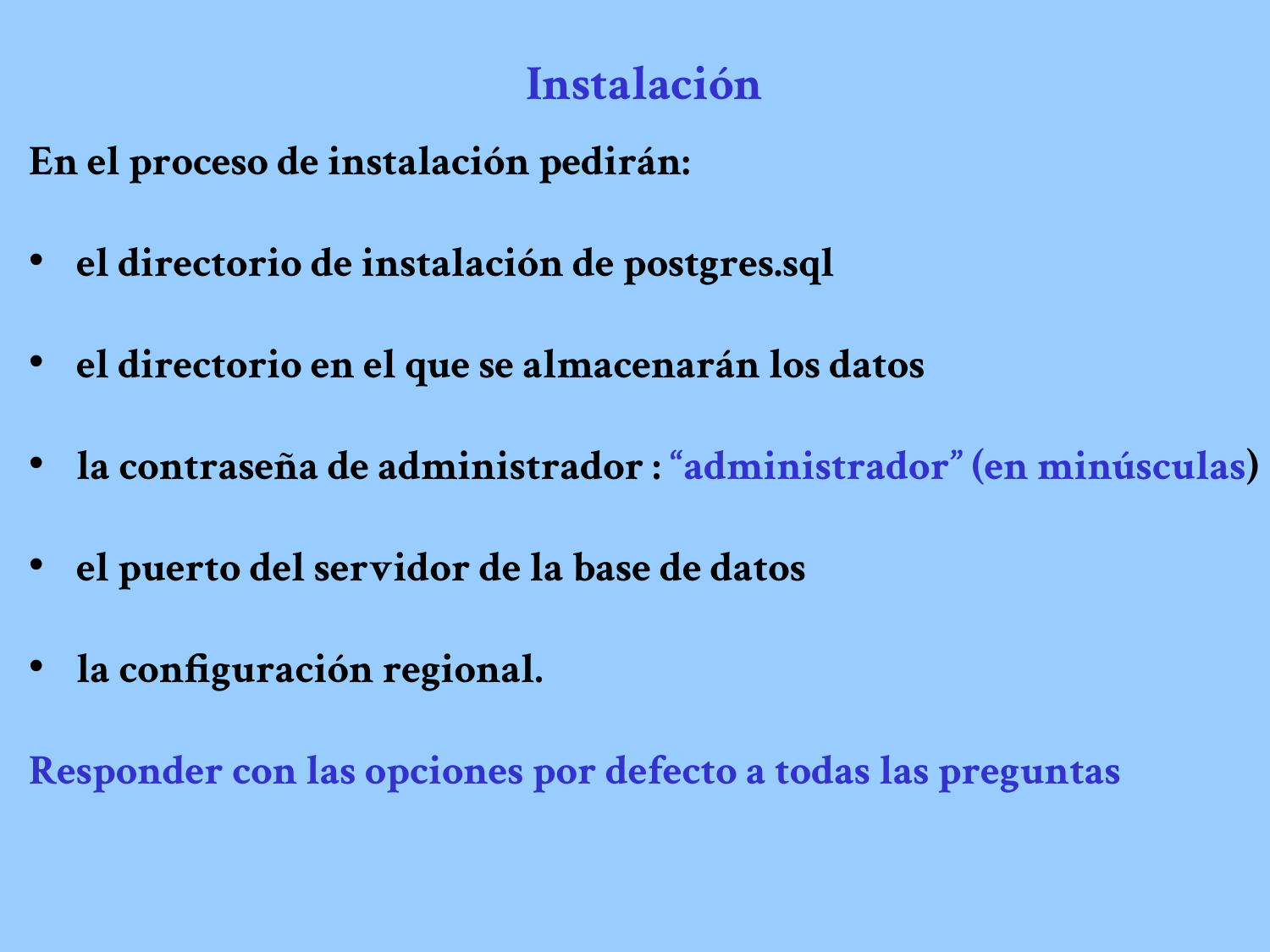

# Instalación
En el proceso de instalación pedirán:

el directorio de instalación de postgres.sql

el directorio en el que se almacenarán los datos

la contraseña de administrador : “administrador” (en minúsculas)

el puerto del servidor de la base de datos

la configuración regional.

Responder con las opciones por defecto a todas las preguntas